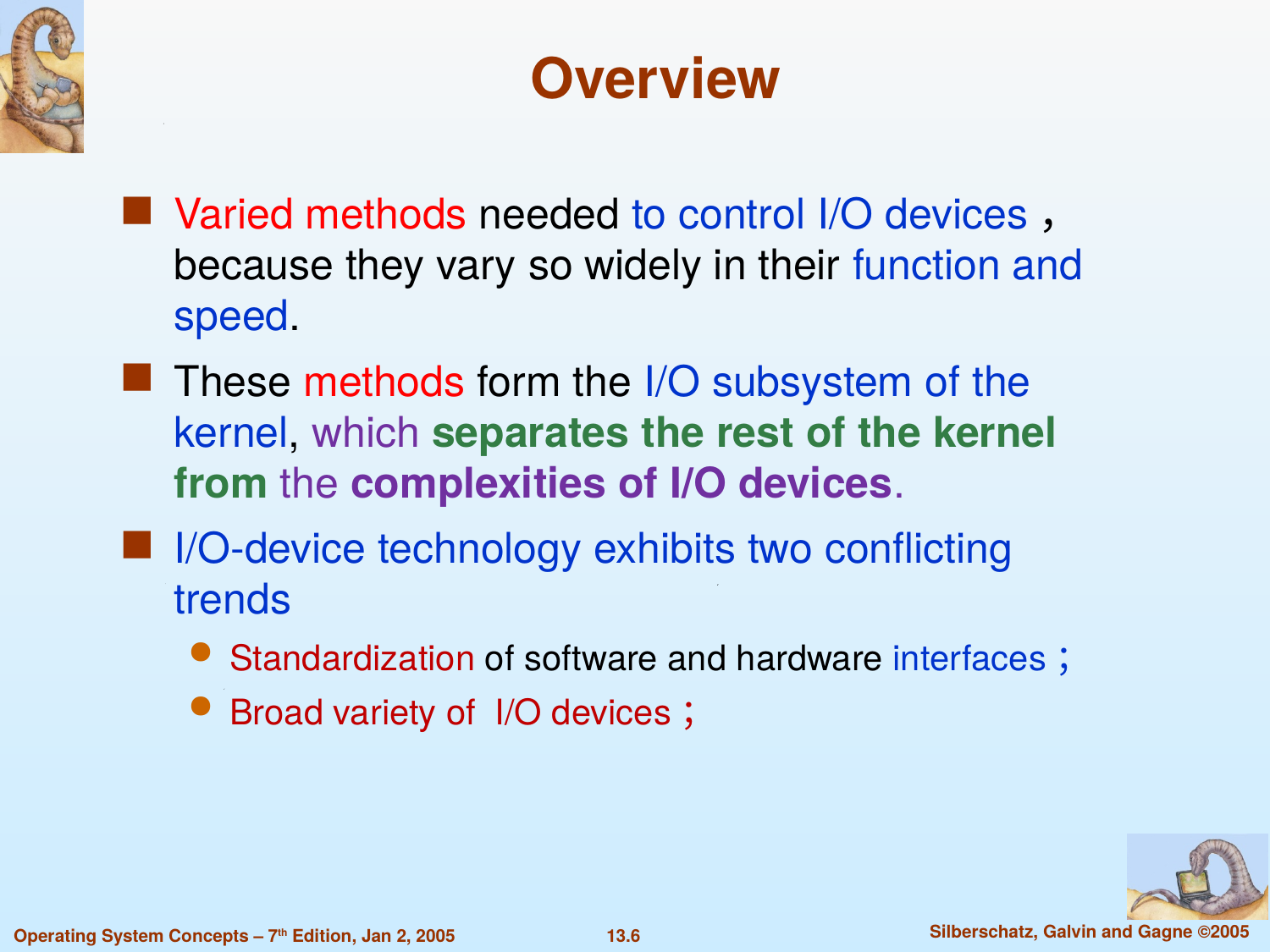

Overview
Varied methods needed to control I/O devices， because they vary so widely in their function and speed.
These methods form the I/O subsystem of the kernel, which separates the rest of the kernel from the complexities of I/O devices.
I/O-device technology exhibits two conflicting trends
Standardization of software and hardware interfaces；
Broad variety of  I/O devices；